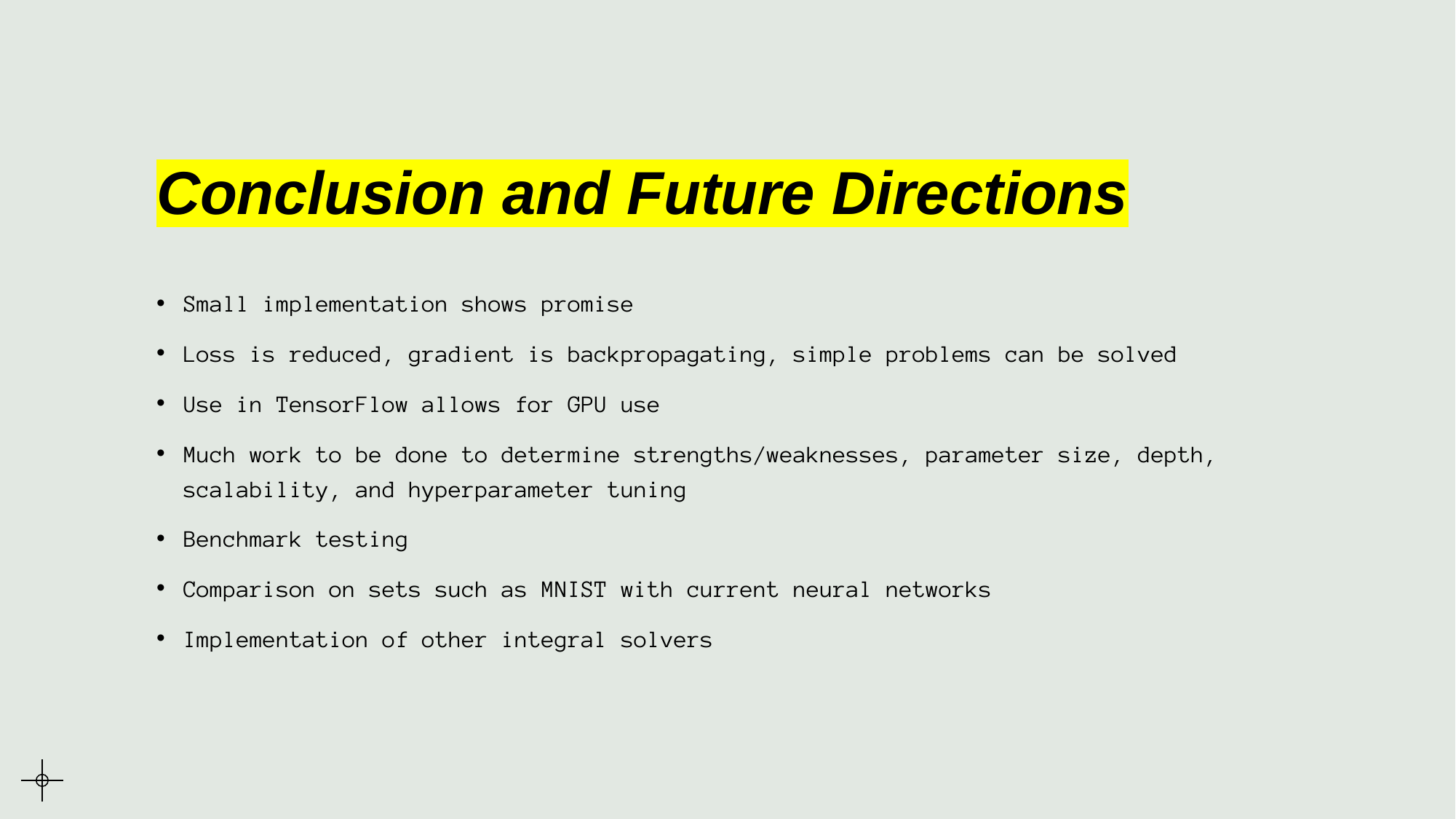

# Conclusion and Future Directions
Small implementation shows promise
Loss is reduced, gradient is backpropagating, simple problems can be solved
Use in TensorFlow allows for GPU use
Much work to be done to determine strengths/weaknesses, parameter size, depth, scalability, and hyperparameter tuning
Benchmark testing
Comparison on sets such as MNIST with current neural networks
Implementation of other integral solvers